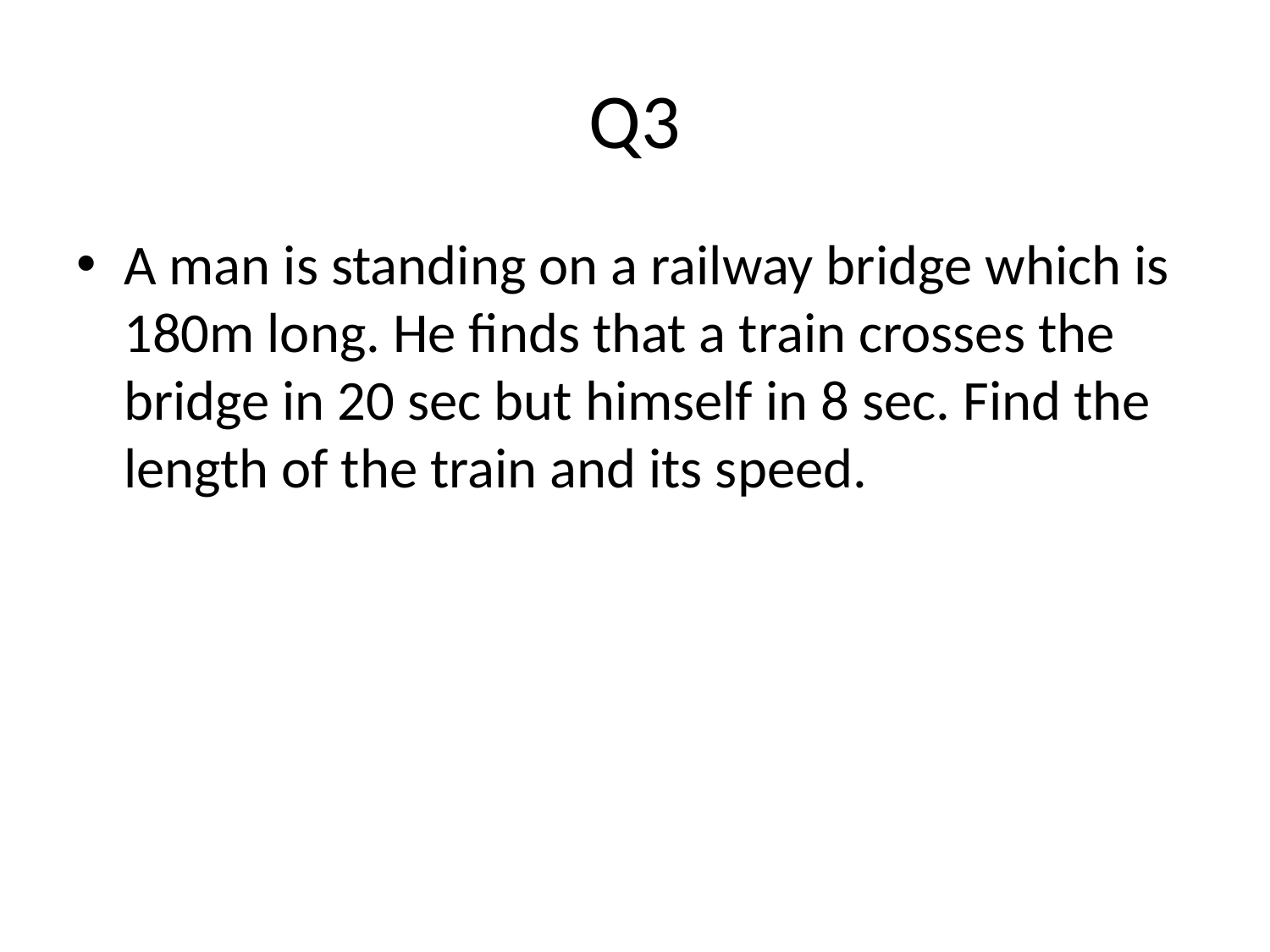

# Q3
A man is standing on a railway bridge which is 180m long. He finds that a train crosses the bridge in 20 sec but himself in 8 sec. Find the length of the train and its speed.